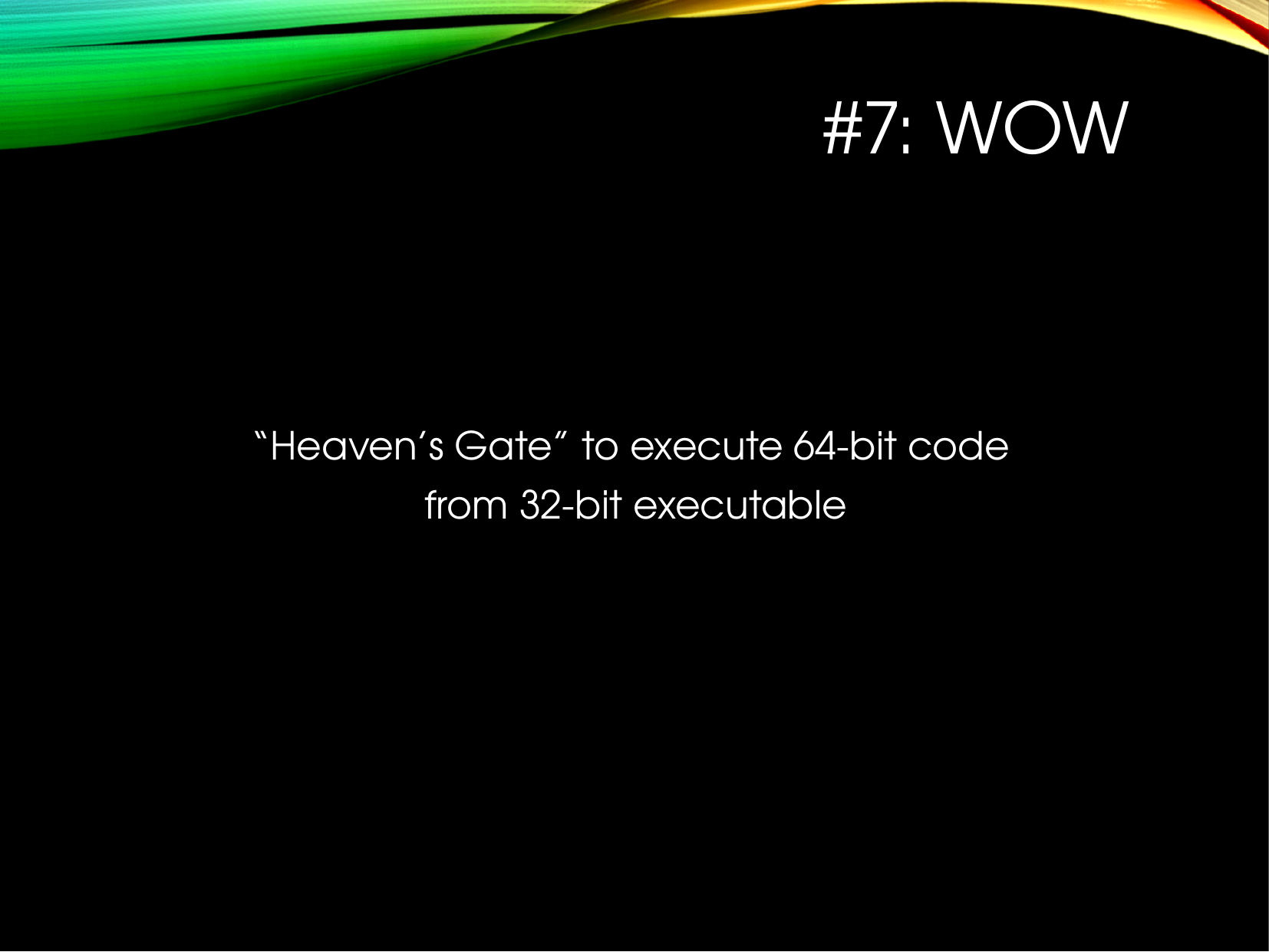

#7: WOW

“Heaven’s Gate” to execute 64-bit code
from 32-bit executable